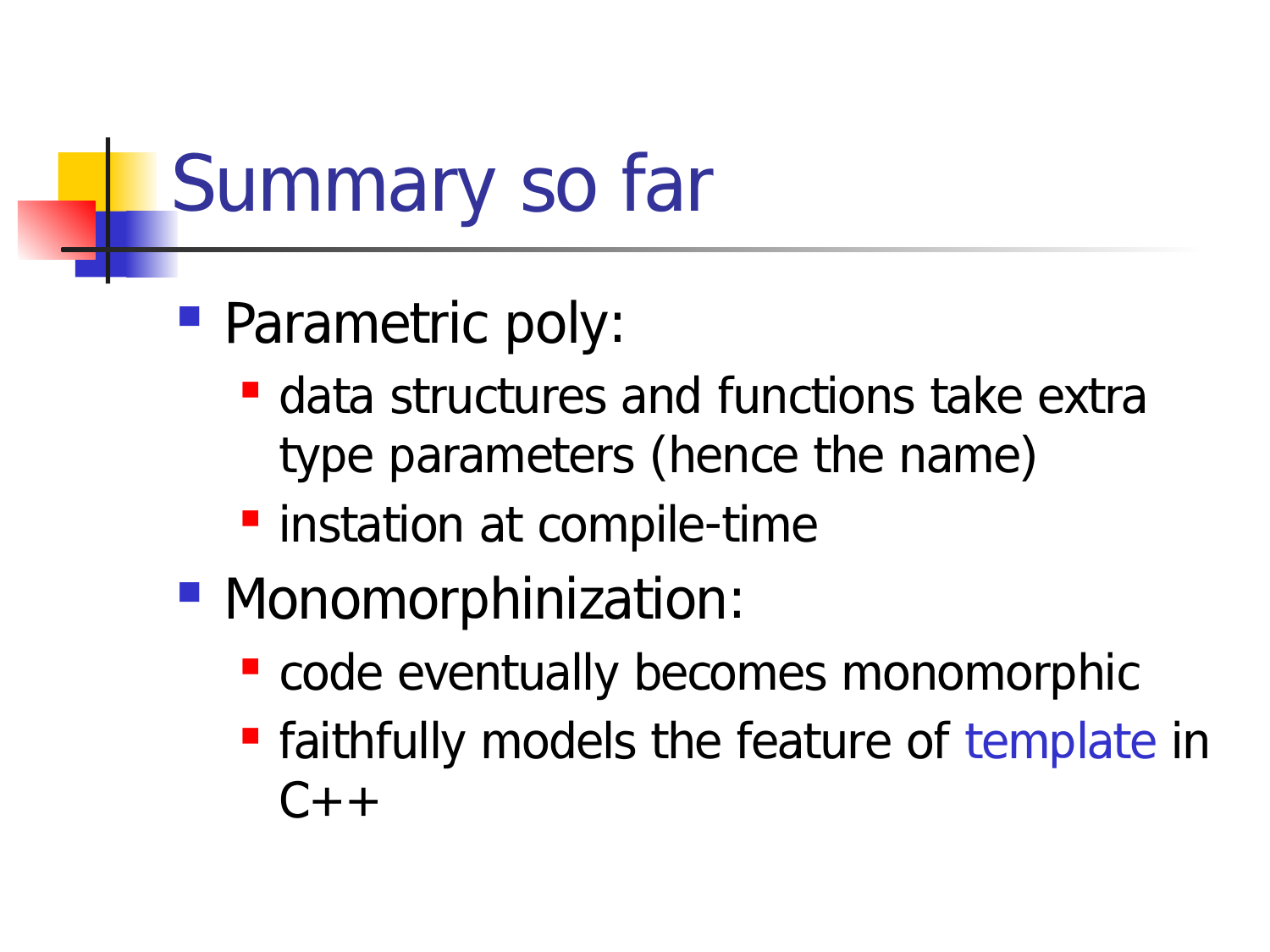

# Summary so far
Parametric poly:
data structures and functions take extra type parameters (hence the name)
instation at compile-time
Monomorphinization:
code eventually becomes monomorphic
faithfully models the feature of template in C++